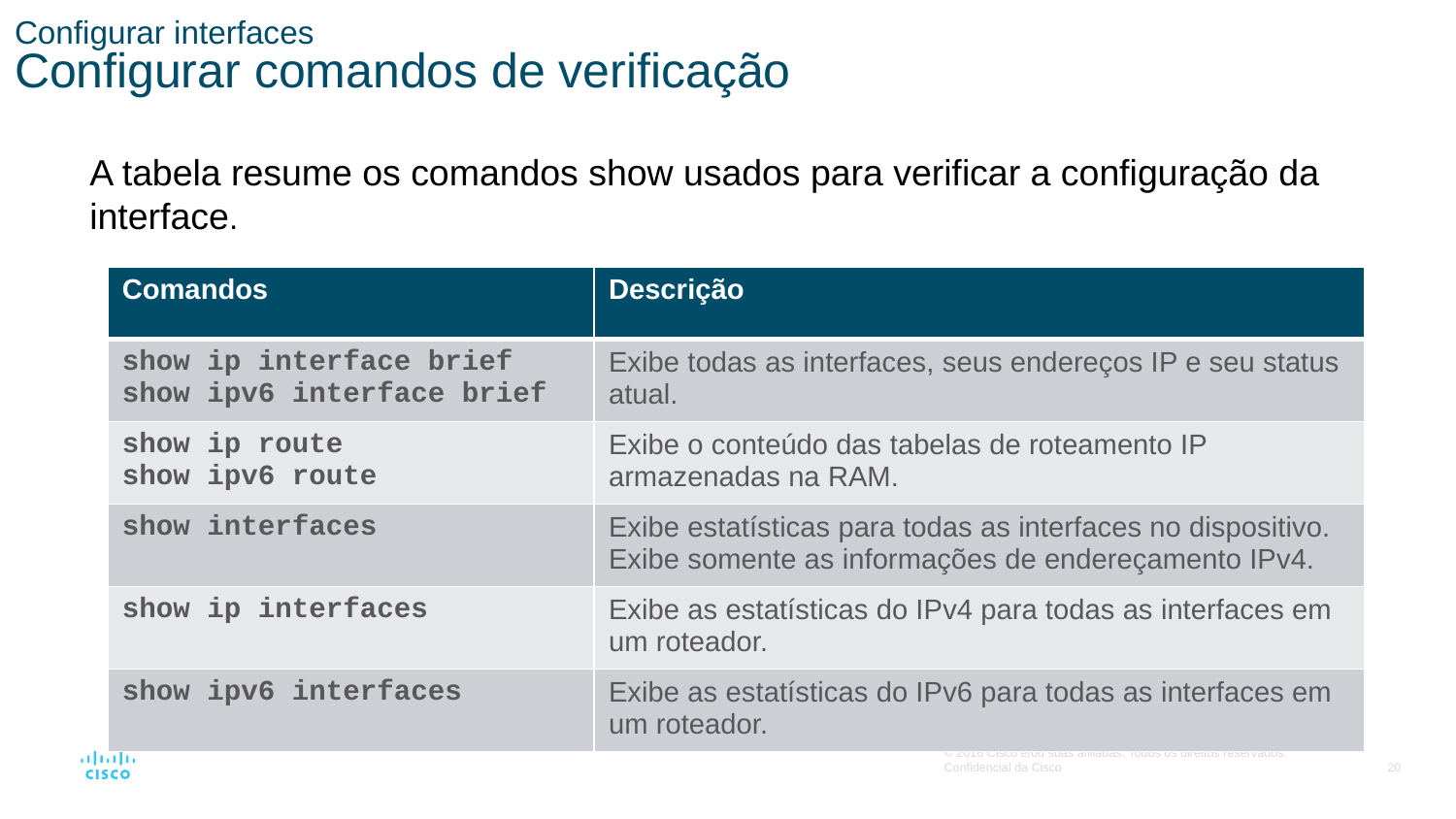

# Configurar interfaces Configurar comandos de verificação
A tabela resume os comandos show usados para verificar a configuração da interface.
| Comandos | Descrição |
| --- | --- |
| show ip interface brief show ipv6 interface brief | Exibe todas as interfaces, seus endereços IP e seu status atual. |
| show ip route show ipv6 route | Exibe o conteúdo das tabelas de roteamento IP armazenadas na RAM. |
| show interfaces | Exibe estatísticas para todas as interfaces no dispositivo. Exibe somente as informações de endereçamento IPv4. |
| show ip interfaces | Exibe as estatísticas do IPv4 para todas as interfaces em um roteador. |
| show ipv6 interfaces | Exibe as estatísticas do IPv6 para todas as interfaces em um roteador. |